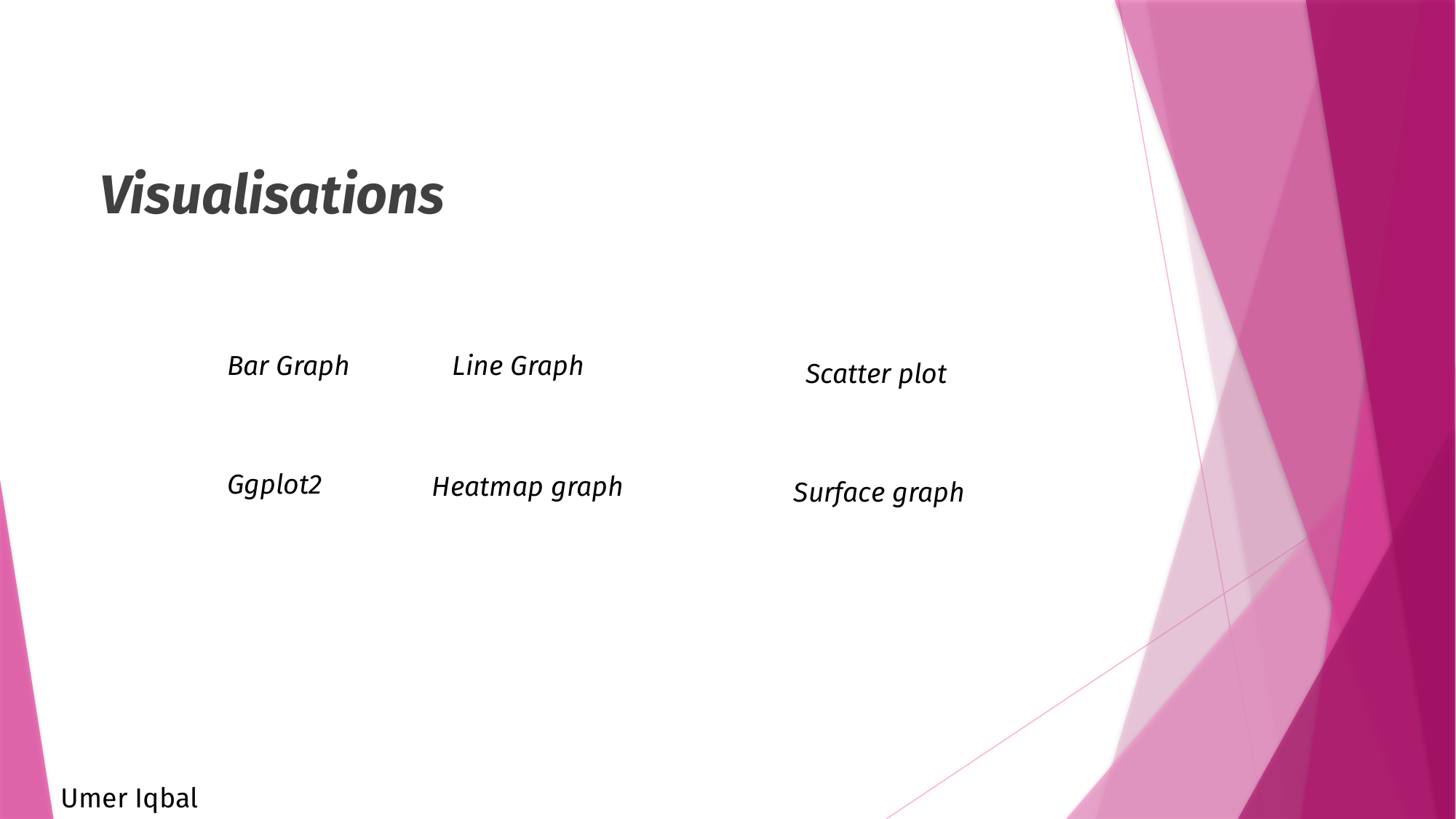

# Visualisations
Bar Graph
Line Graph
Scatter plot
Ggplot2
Heatmap graph
Surface graph
Umer Iqbal